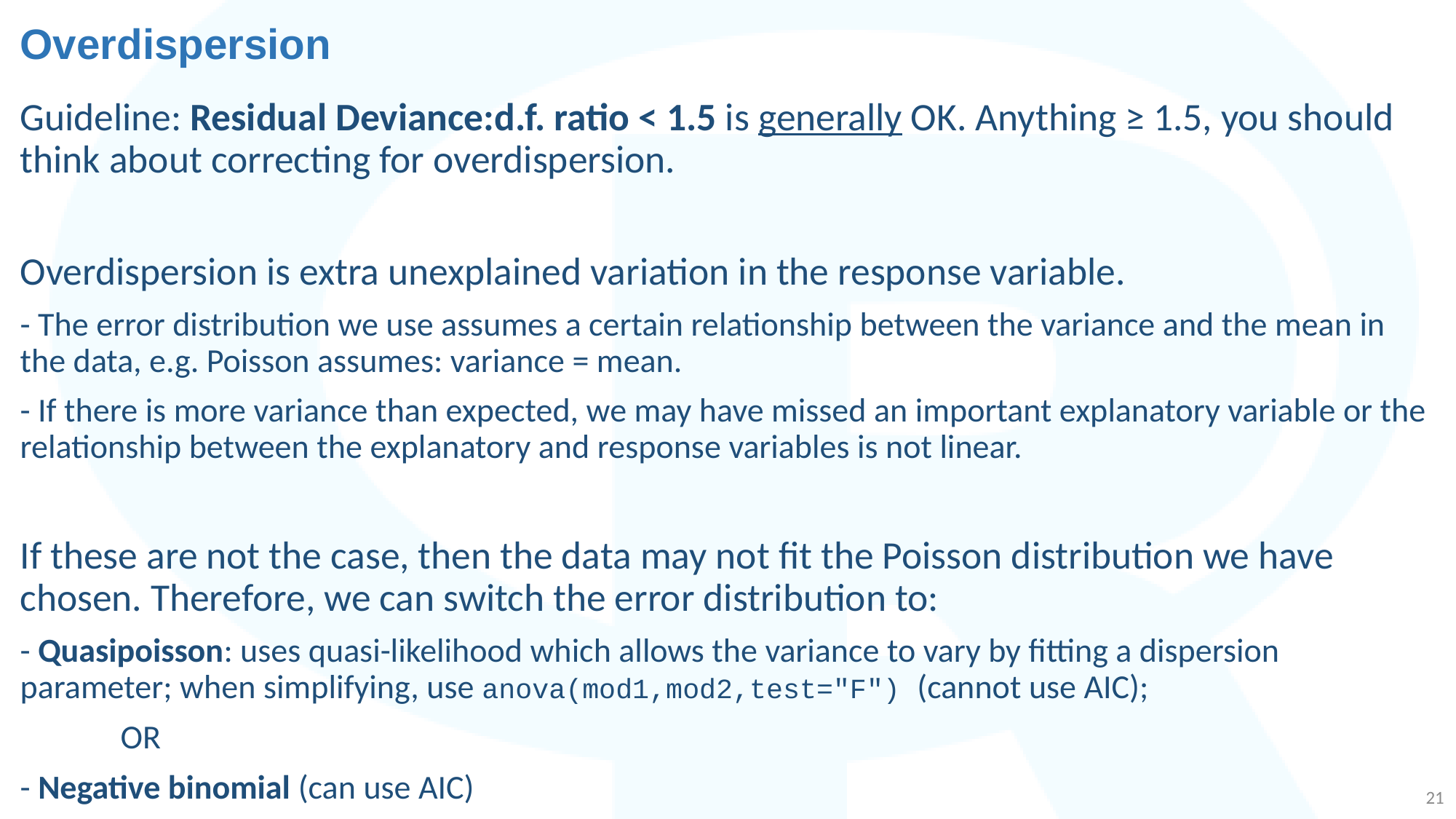

# Overdispersion
Guideline: Residual Deviance:d.f. ratio < 1.5 is generally OK. Anything ≥ 1.5, you should think about correcting for overdispersion.

Overdispersion is extra unexplained variation in the response variable.
- The error distribution we use assumes a certain relationship between the variance and the mean in the data, e.g. Poisson assumes: variance = mean.
- If there is more variance than expected, we may have missed an important explanatory variable or the relationship between the explanatory and response variables is not linear.

If these are not the case, then the data may not fit the Poisson distribution we have chosen. Therefore, we can switch the error distribution to:
- Quasipoisson: uses quasi-likelihood which allows the variance to vary by fitting a dispersion parameter; when simplifying, use anova(mod1,mod2,test="F") (cannot use AIC);
	OR
- Negative binomial (can use AIC)
21